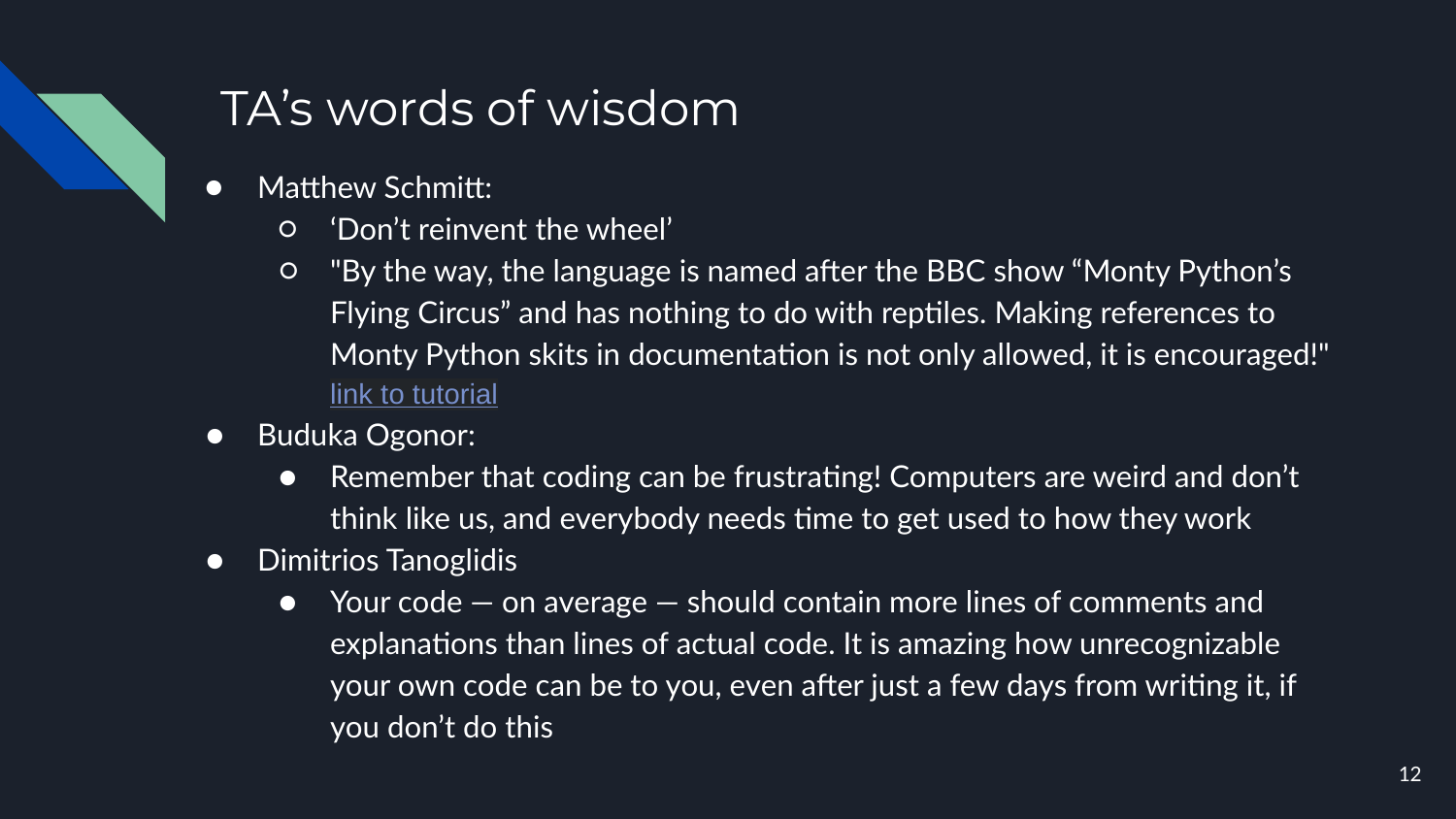

# TA’s words of wisdom
Matthew Schmitt:
‘Don’t reinvent the wheel’
"By the way, the language is named after the BBC show “Monty Python’s Flying Circus” and has nothing to do with reptiles. Making references to Monty Python skits in documentation is not only allowed, it is encouraged!" link to tutorial
Buduka Ogonor:
Remember that coding can be frustrating! Computers are weird and don’t think like us, and everybody needs time to get used to how they work
Dimitrios Tanoglidis
Your code — on average — should contain more lines of comments and explanations than lines of actual code. It is amazing how unrecognizable your own code can be to you, even after just a few days from writing it, if you don’t do this

12